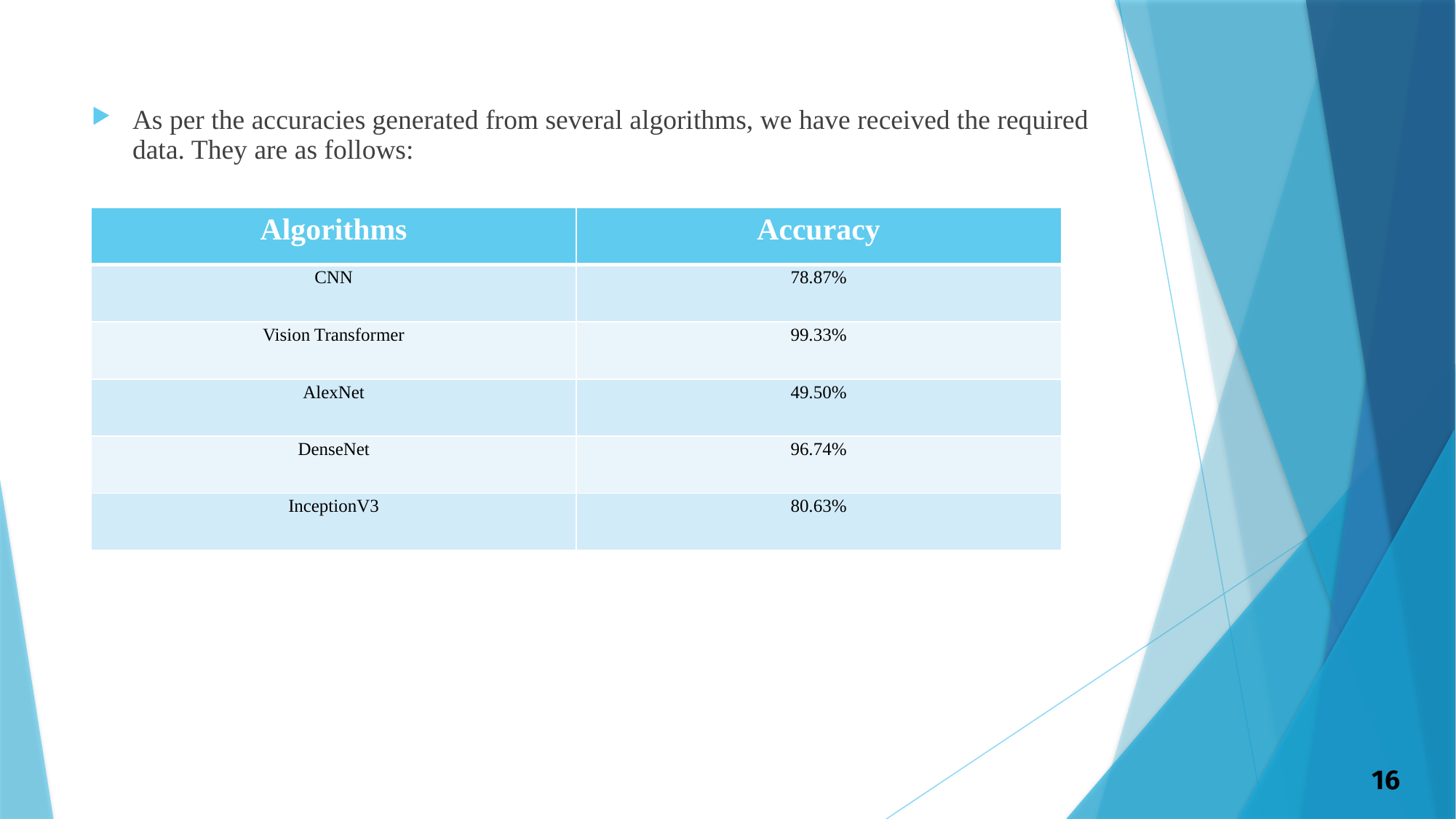

As per the accuracies generated from several algorithms, we have received the required data. They are as follows:
| Algorithms | Accuracy |
| --- | --- |
| CNN | 78.87% |
| Vision Transformer | 99.33% |
| AlexNet | 49.50% |
| DenseNet | 96.74% |
| InceptionV3 | 80.63% |
16